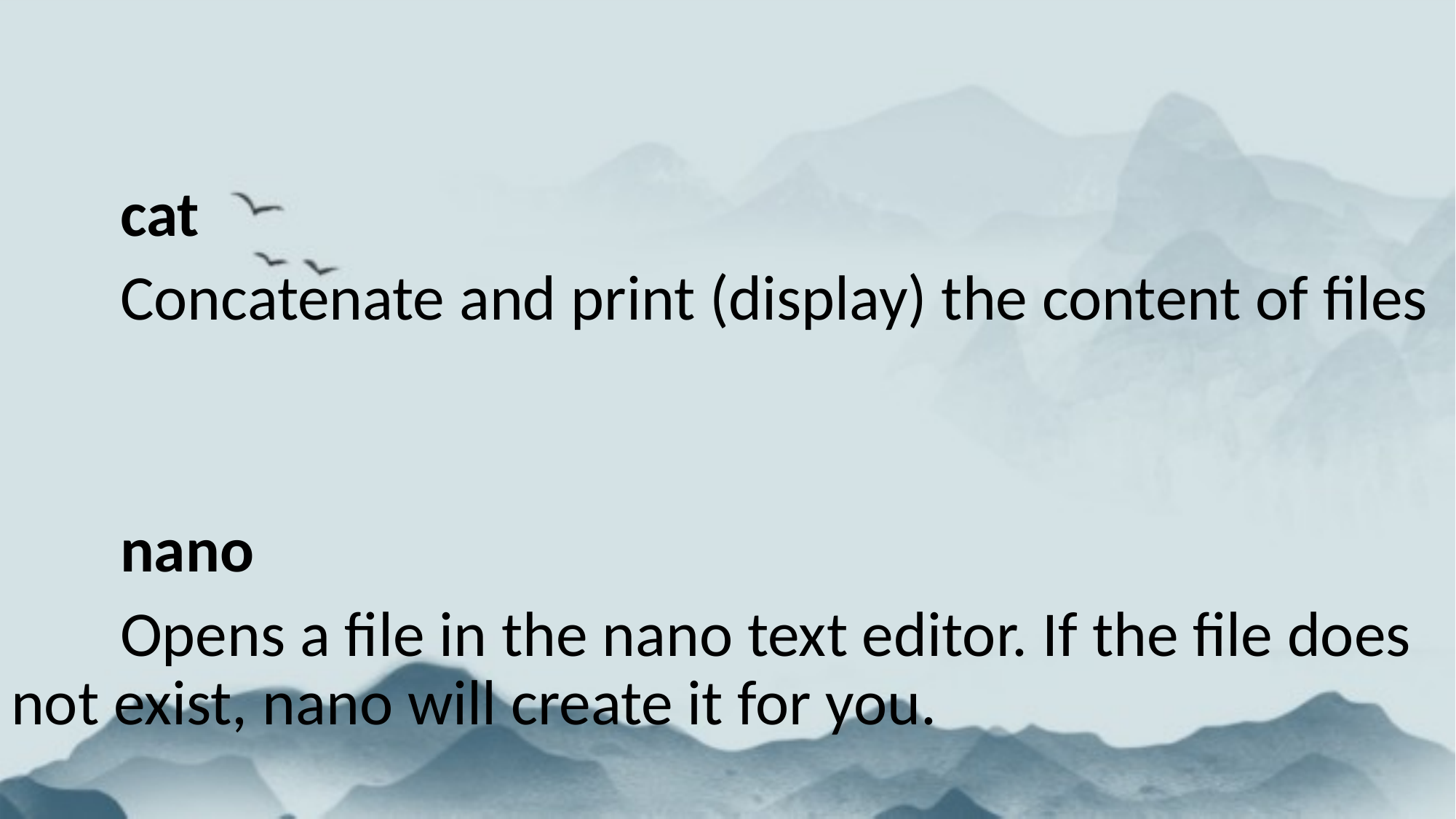

cat
	Concatenate and print (display) the content of files

	nano
	Opens a file in the nano text editor. If the file does 	not exist, nano will create it for you.